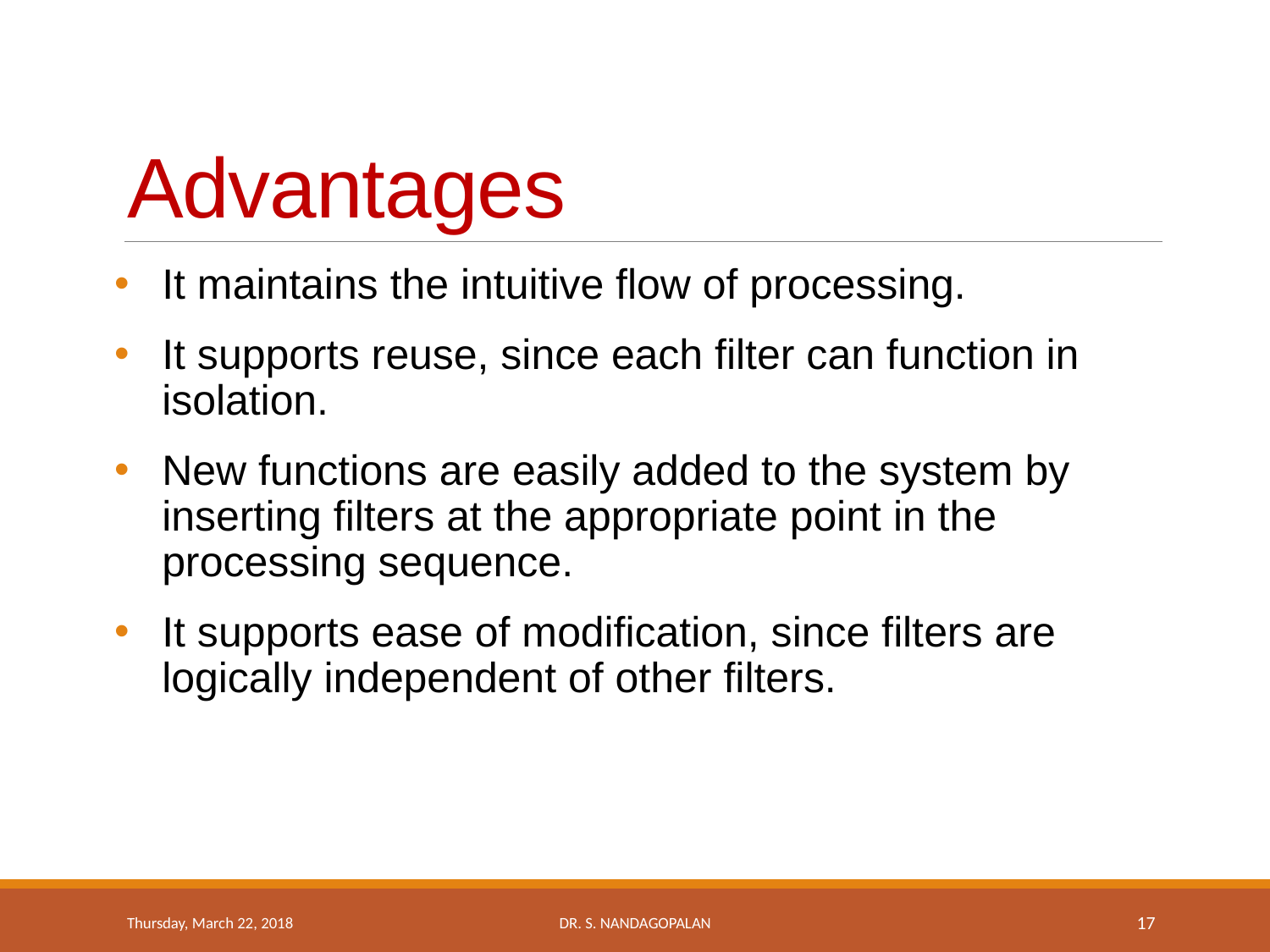

# Advantages
It maintains the intuitive flow of processing.
It supports reuse, since each filter can function in isolation.
New functions are easily added to the system by inserting filters at the appropriate point in the processing sequence.
It supports ease of modification, since filters are logically independent of other filters.
Thursday, March 22, 2018
Dr. S. Nandagopalan
17